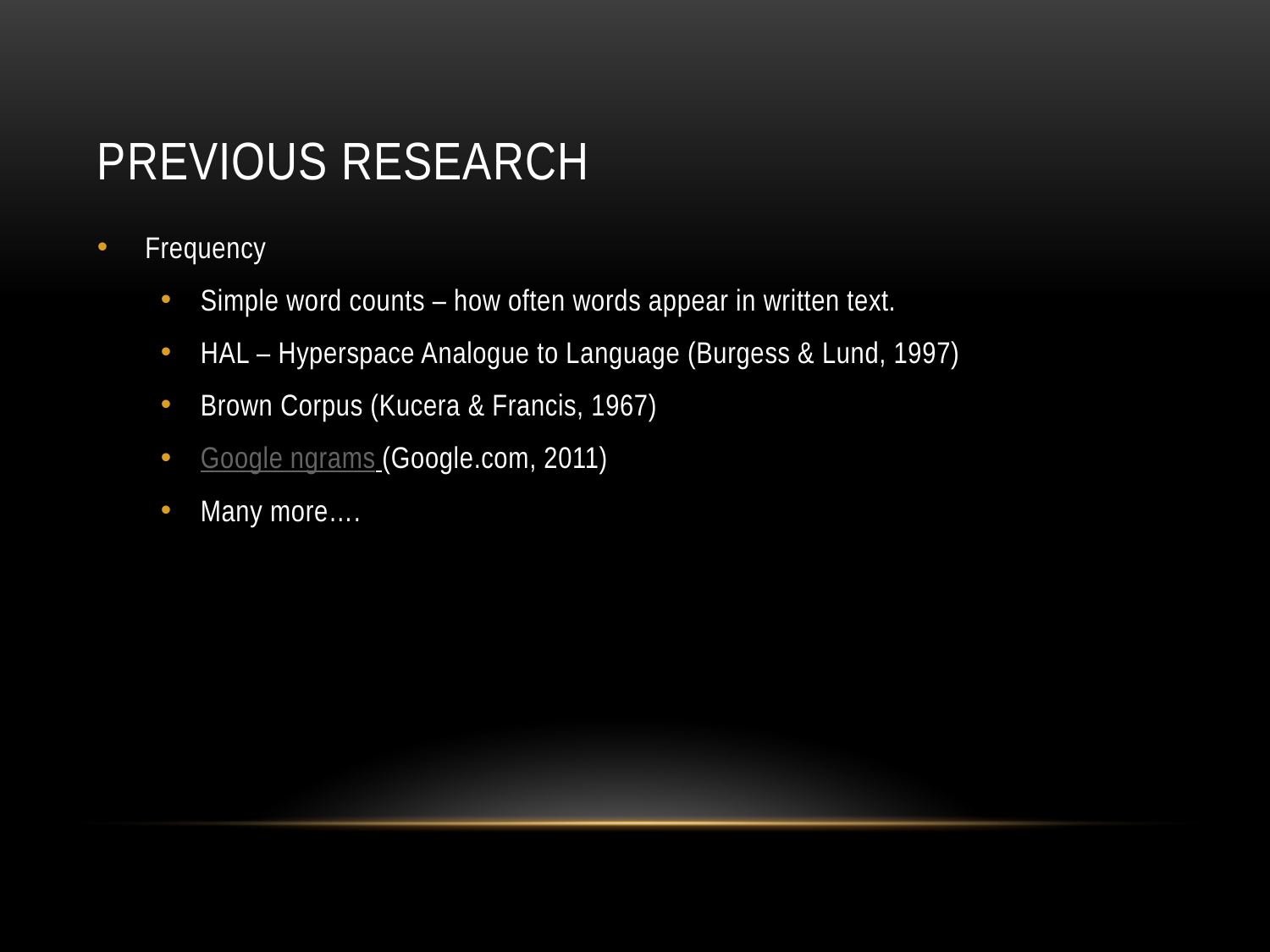

# Previous Research
Frequency
Simple word counts – how often words appear in written text.
HAL – Hyperspace Analogue to Language (Burgess & Lund, 1997)
Brown Corpus (Kucera & Francis, 1967)
Google ngrams (Google.com, 2011)
Many more….